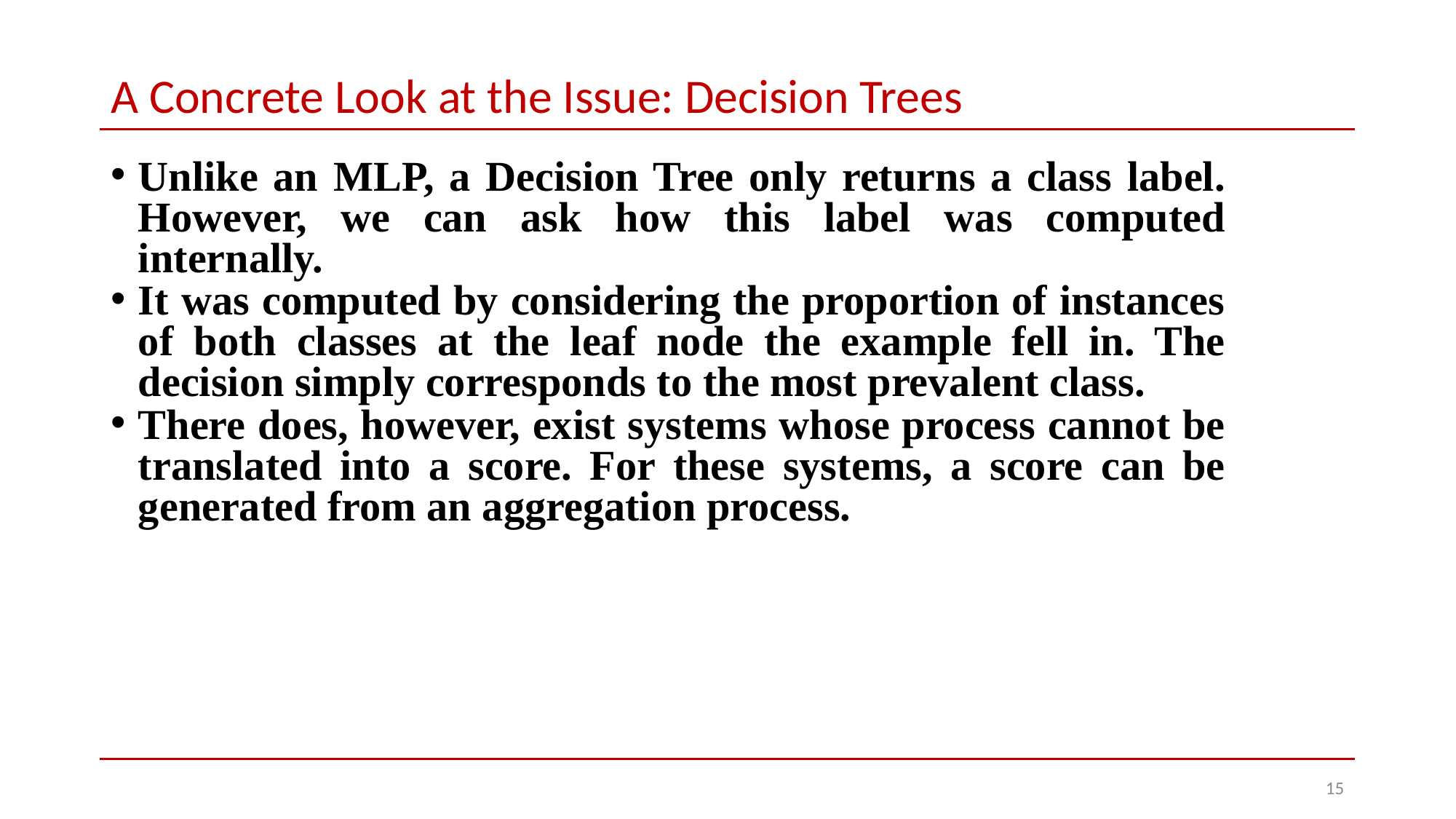

# A Concrete Look at the Issue: Decision Trees
Unlike an MLP, a Decision Tree only returns a class label. However, we can ask how this label was computed internally.
It was computed by considering the proportion of instances of both classes at the leaf node the example fell in. The decision simply corresponds to the most prevalent class.
There does, however, exist systems whose process cannot be translated into a score. For these systems, a score can be generated from an aggregation process.
15